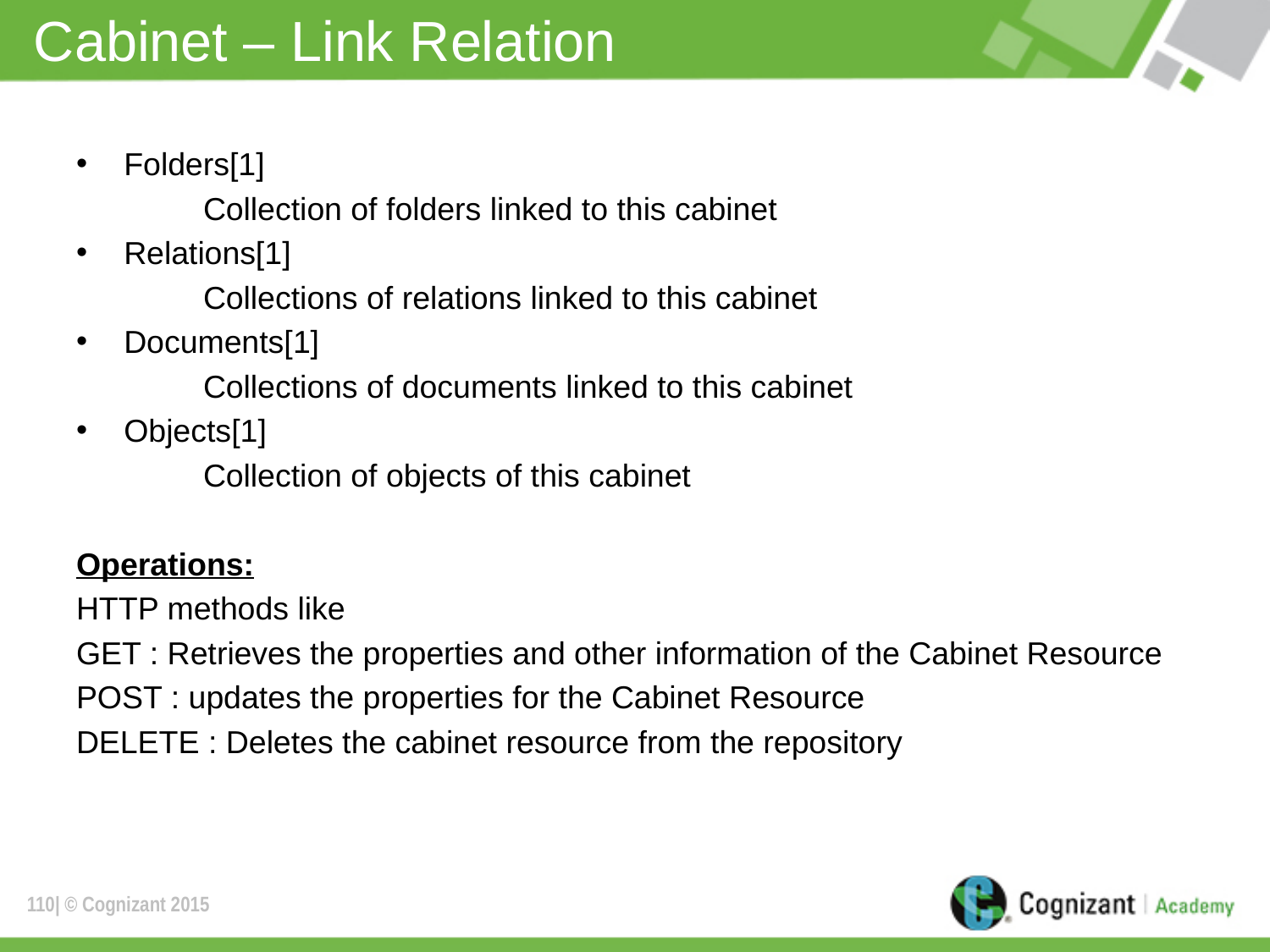

# Cabinet – Link Relation
Folders[1]
	Collection of folders linked to this cabinet
Relations[1]
	Collections of relations linked to this cabinet
Documents[1]
	Collections of documents linked to this cabinet
Objects[1]
	Collection of objects of this cabinet

Operations:
HTTP methods like
GET : Retrieves the properties and other information of the Cabinet Resource
POST : updates the properties for the Cabinet Resource
DELETE : Deletes the cabinet resource from the repository
110
| © Cognizant 2015